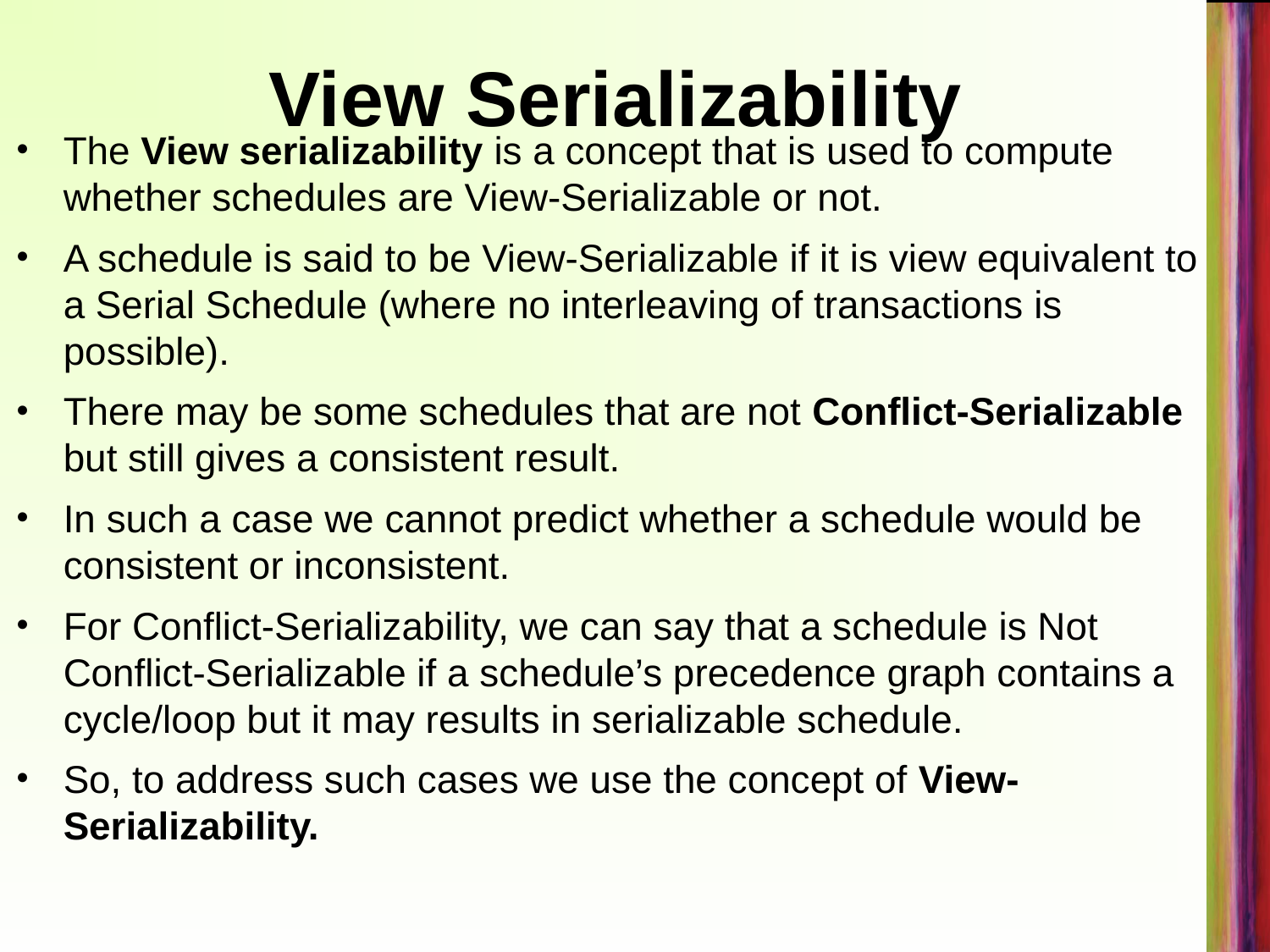

# View Serializability
The View serializability is a concept that is used to compute whether schedules are View-Serializable or not.
A schedule is said to be View-Serializable if it is view equivalent to a Serial Schedule (where no interleaving of transactions is possible).
There may be some schedules that are not Conflict-Serializable but still gives a consistent result.
In such a case we cannot predict whether a schedule would be consistent or inconsistent.
For Conflict-Serializability, we can say that a schedule is Not Conflict-Serializable if a schedule’s precedence graph contains a cycle/loop but it may results in serializable schedule.
So, to address such cases we use the concept of View-Serializability.